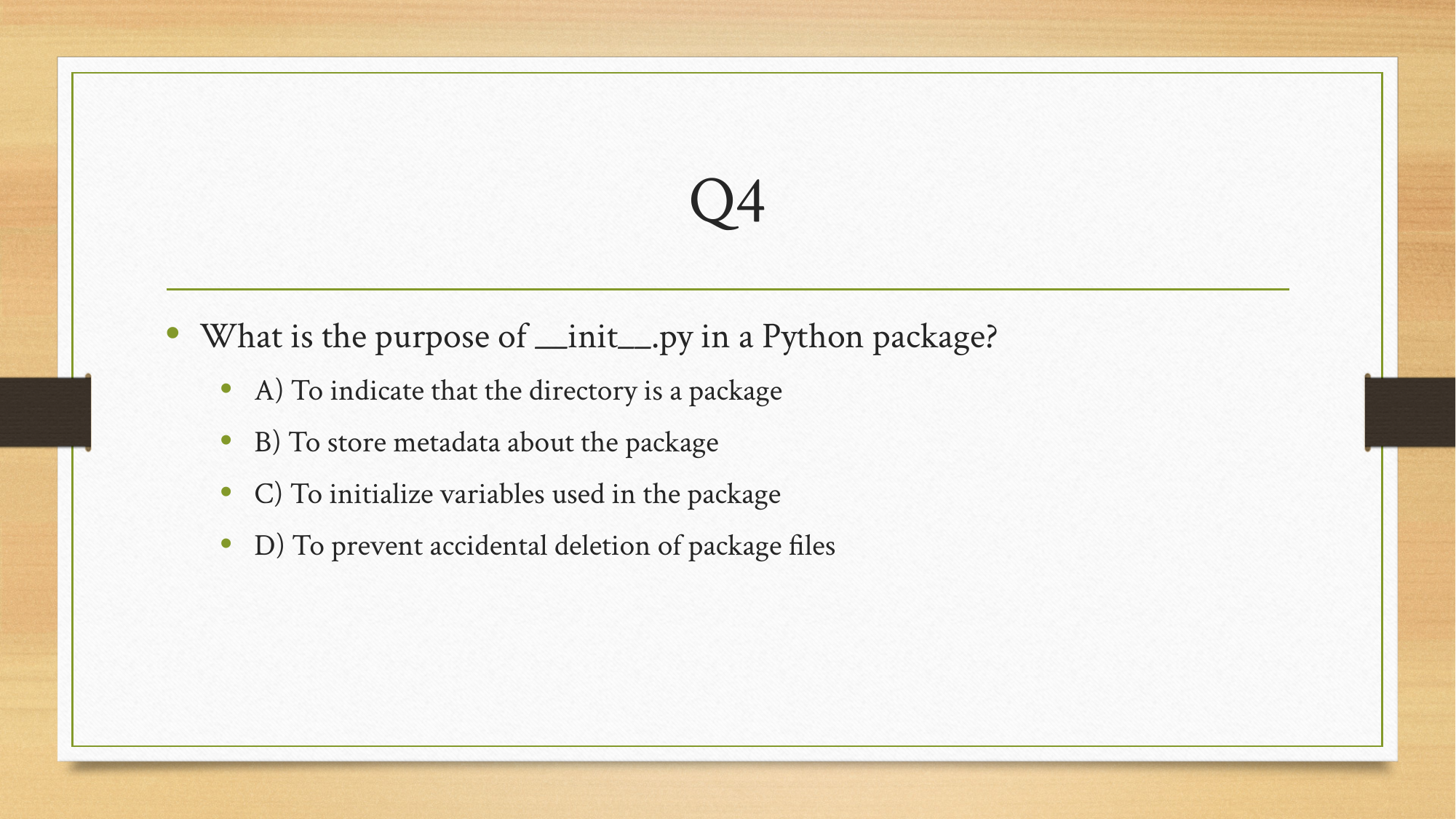

# Q4
What is the purpose of __init__.py in a Python package?
A) To indicate that the directory is a package
B) To store metadata about the package
C) To initialize variables used in the package
D) To prevent accidental deletion of package files